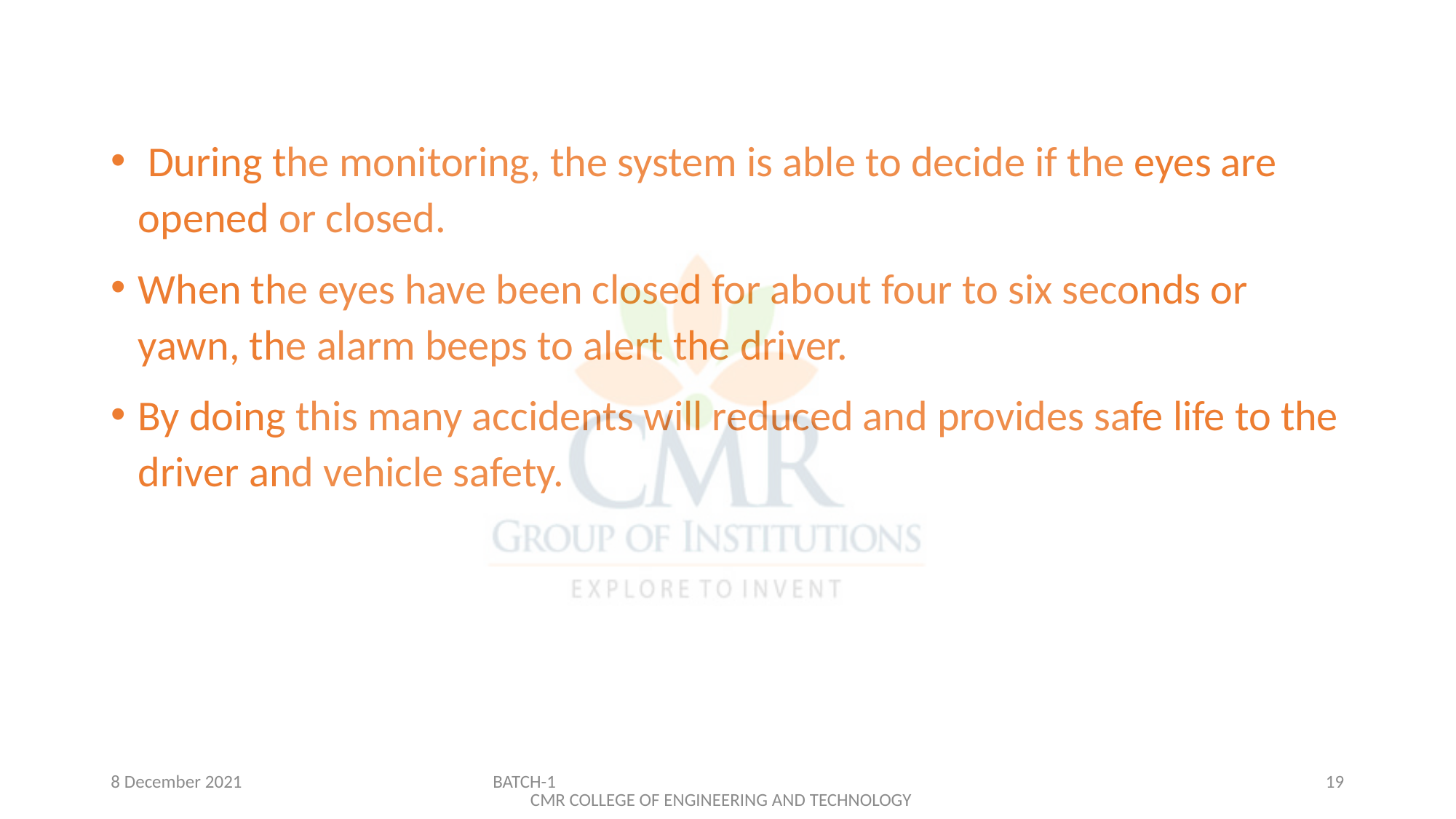

During the monitoring, the system is able to decide if the eyes are opened or closed.
When the eyes have been closed for about four to six seconds or yawn, the alarm beeps to alert the driver.
By doing this many accidents will reduced and provides safe life to the driver and vehicle safety.

8 December 2021
BATCH-1                                                                                                          CMR COLLEGE OF ENGINEERING AND TECHNOLOGY
19